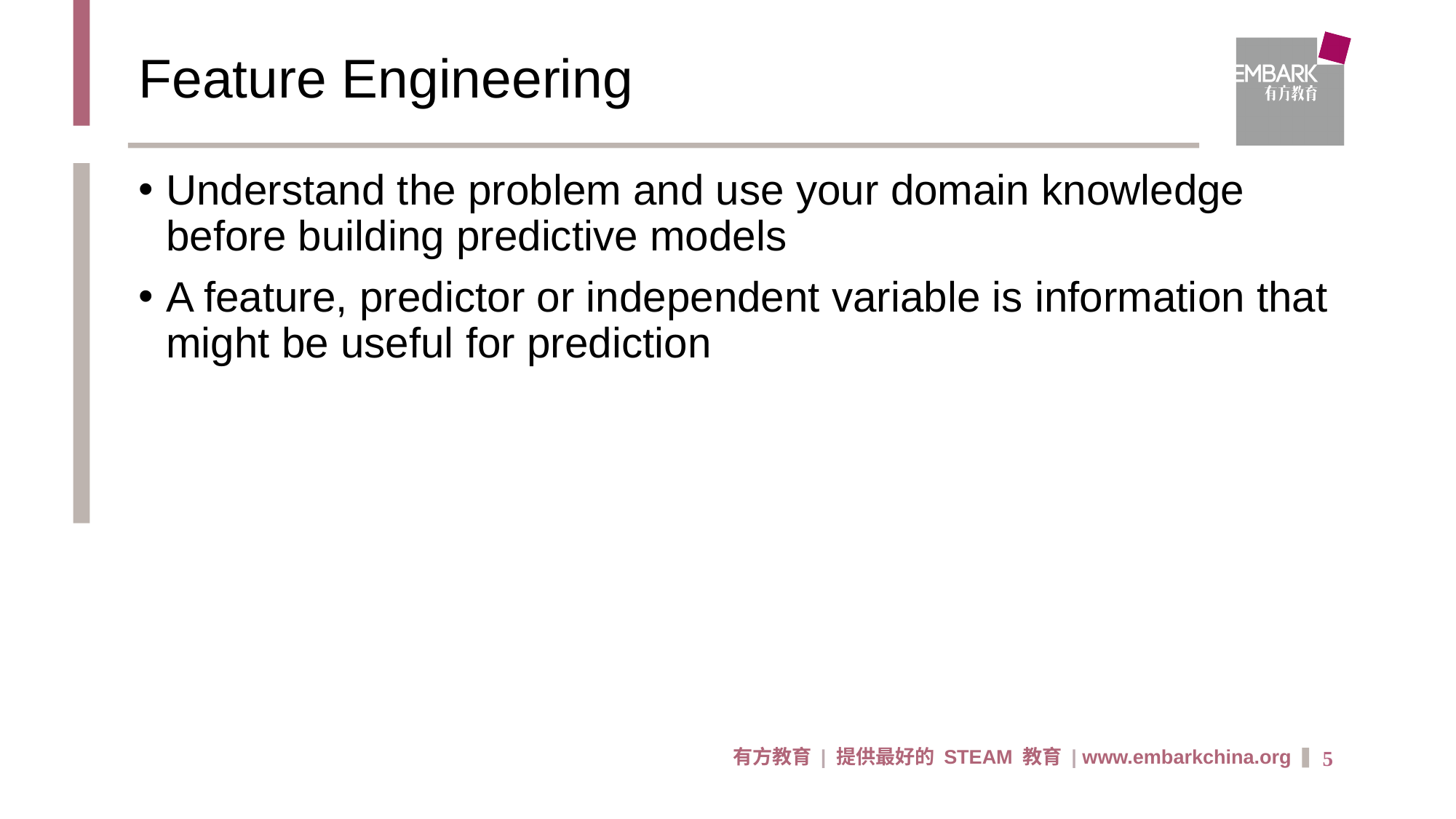

# Feature Engineering
Understand the problem and use your domain knowledge before building predictive models
A feature, predictor or independent variable is information that might be useful for prediction
5